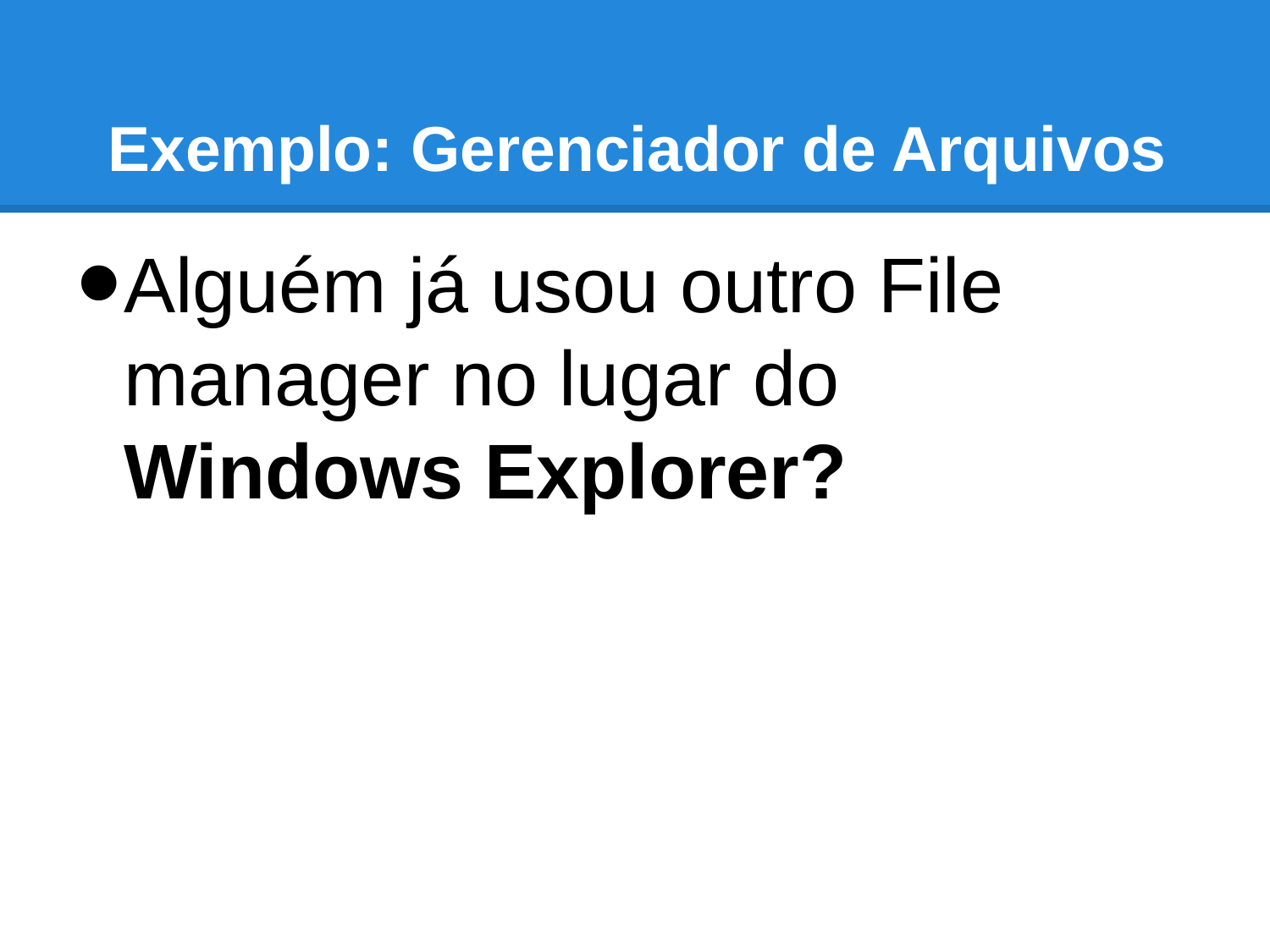

# Exemplo: Gerenciador de Arquivos
Alguém já usou outro File manager no lugar do Windows Explorer?